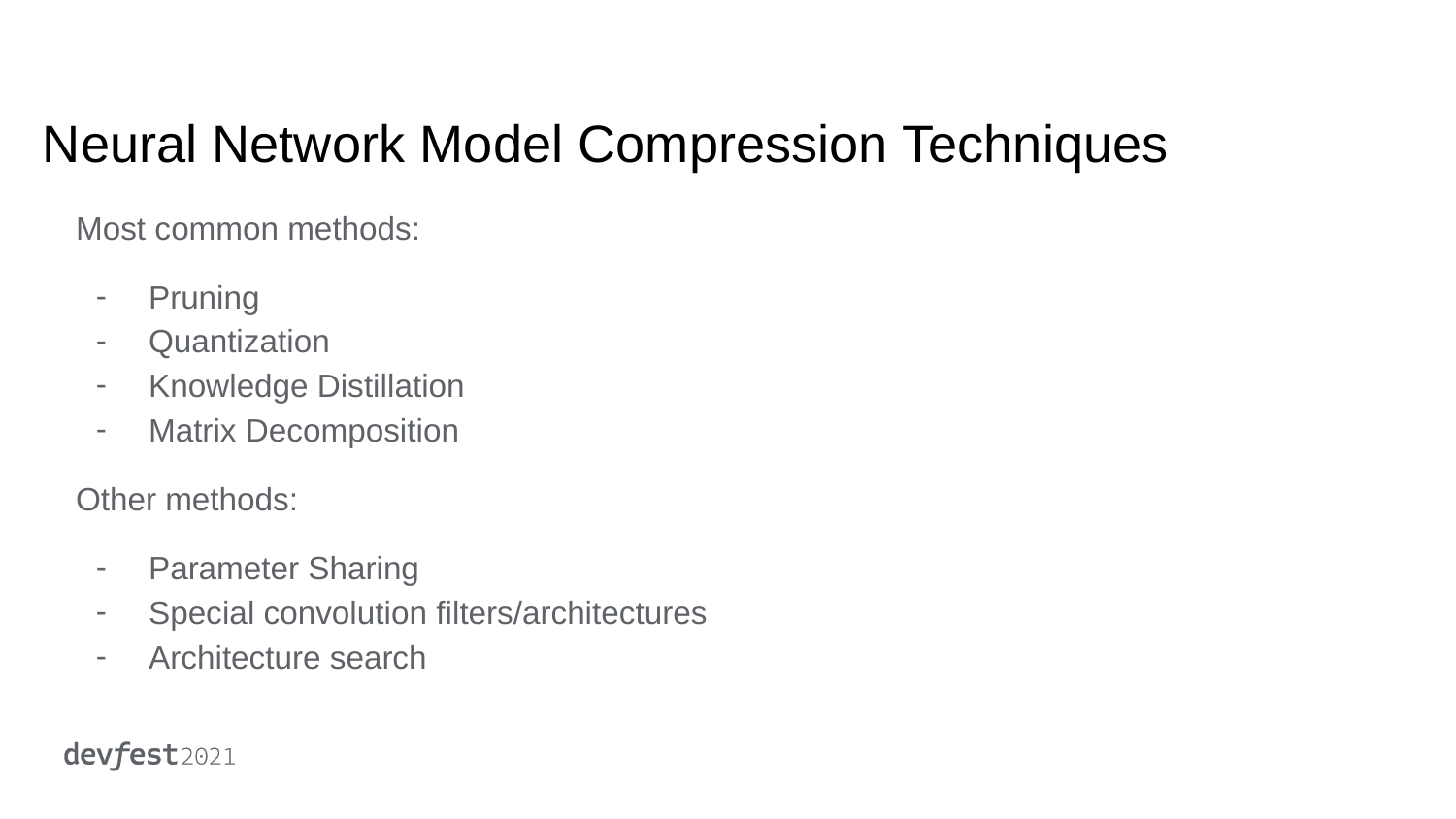

# Neural Network Model Compression Techniques
Most common methods:
Pruning
Quantization
Knowledge Distillation
Matrix Decomposition
Other methods:
Parameter Sharing
Special convolution filters/architectures
Architecture search